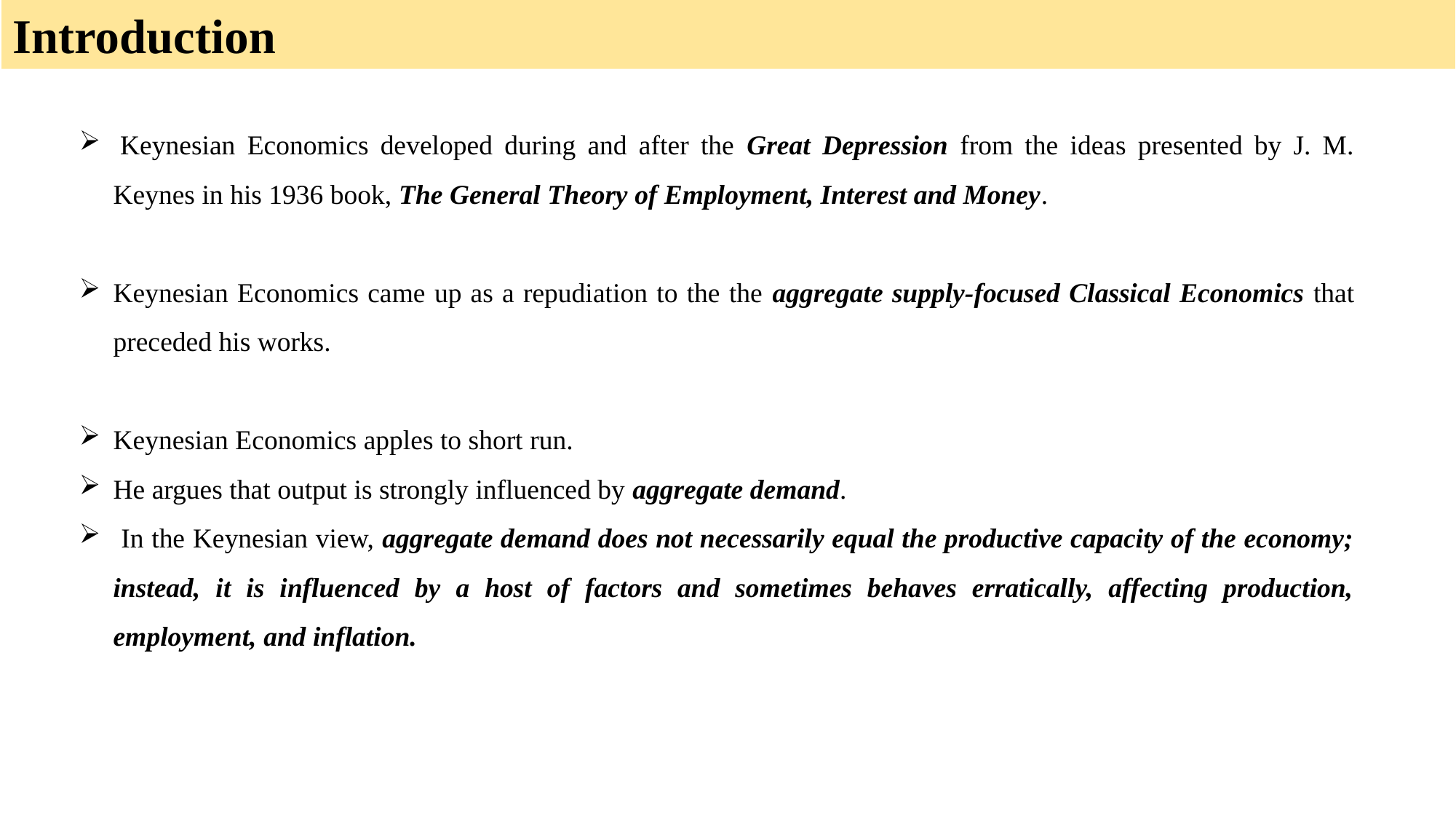

Introduction
 Keynesian Economics developed during and after the Great Depression from the ideas presented by J. M. Keynes in his 1936 book, The General Theory of Employment, Interest and Money.

Keynesian Economics came up as a repudiation to the the aggregate supply-focused Classical Economics that preceded his works.

Keynesian Economics apples to short run.
He argues that output is strongly influenced by aggregate demand.
 In the Keynesian view, aggregate demand does not necessarily equal the productive capacity of the economy; instead, it is influenced by a host of factors and sometimes behaves erratically, affecting production, employment, and inflation.